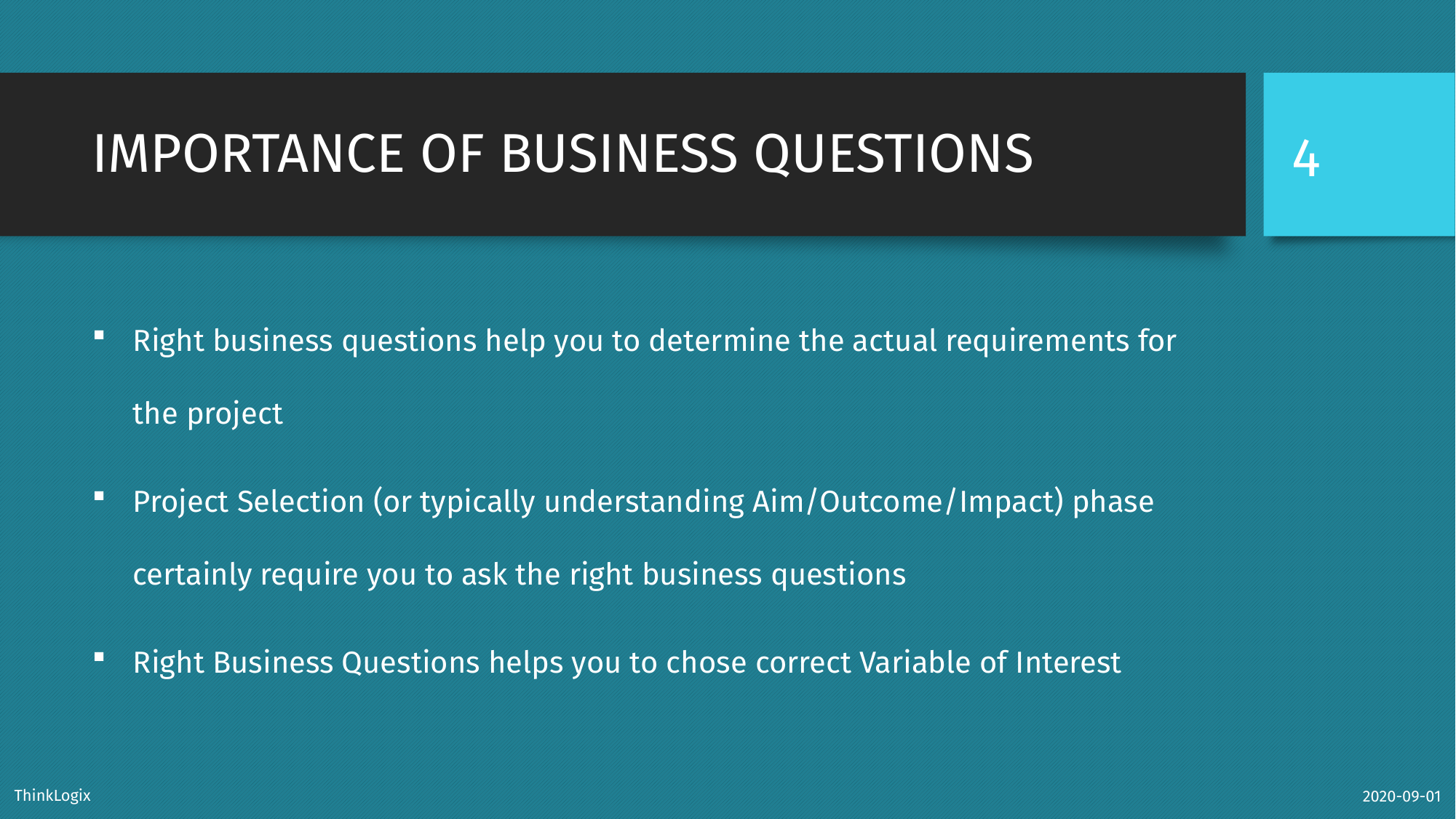

4
# IMPORTANCE OF BUSINESS QUESTIONS
Right business questions help you to determine the actual requirements for the project
Project Selection (or typically understanding Aim/Outcome/Impact) phase certainly require you to ask the right business questions
Right Business Questions helps you to chose correct Variable of Interest

ThinkLogix
2020-09-01